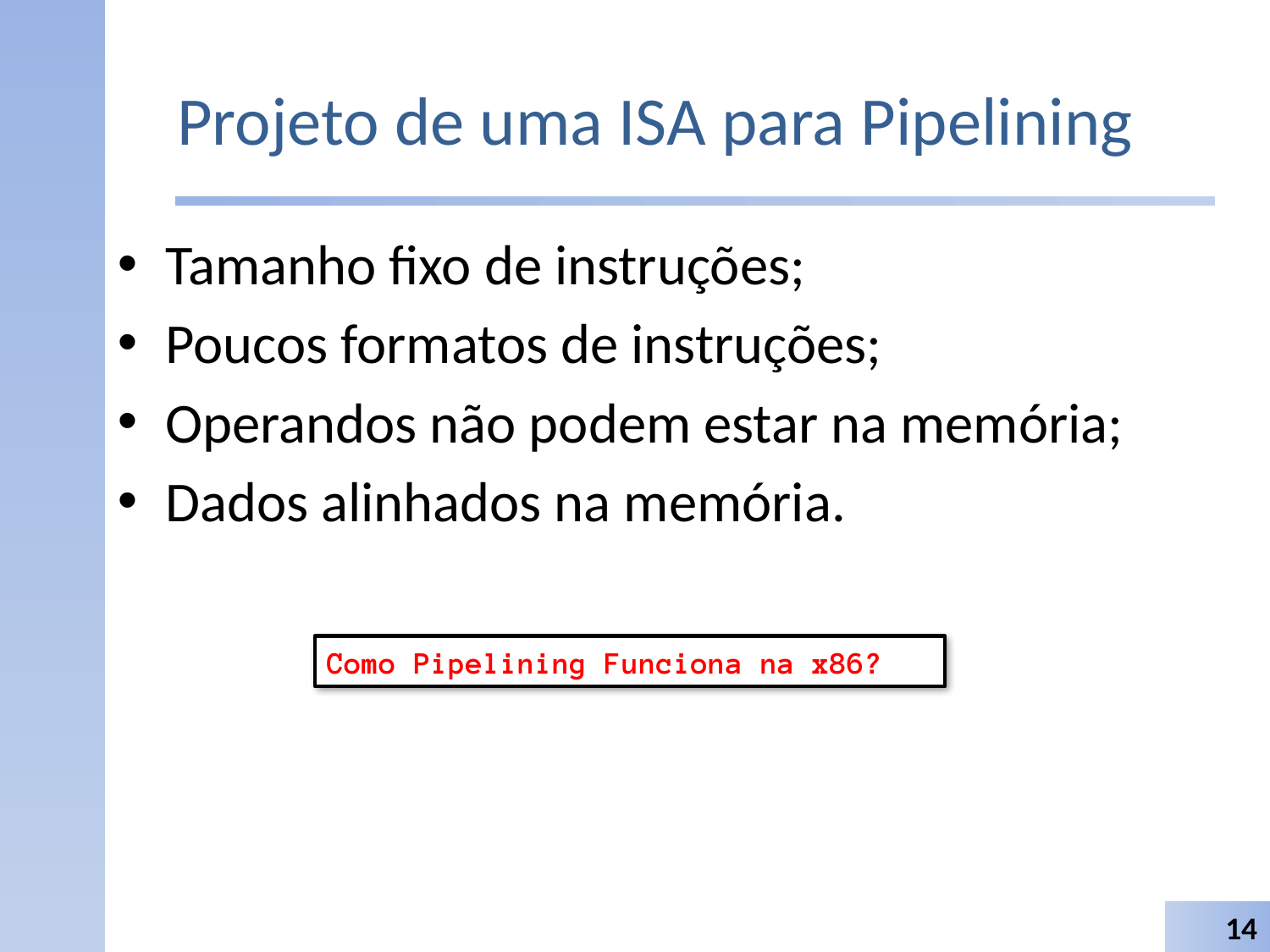

# Projeto de uma ISA para Pipelining
Tamanho fixo de instruções;
Poucos formatos de instruções;
Operandos não podem estar na memória;
Dados alinhados na memória.

Como Pipelining Funciona na x86?
14